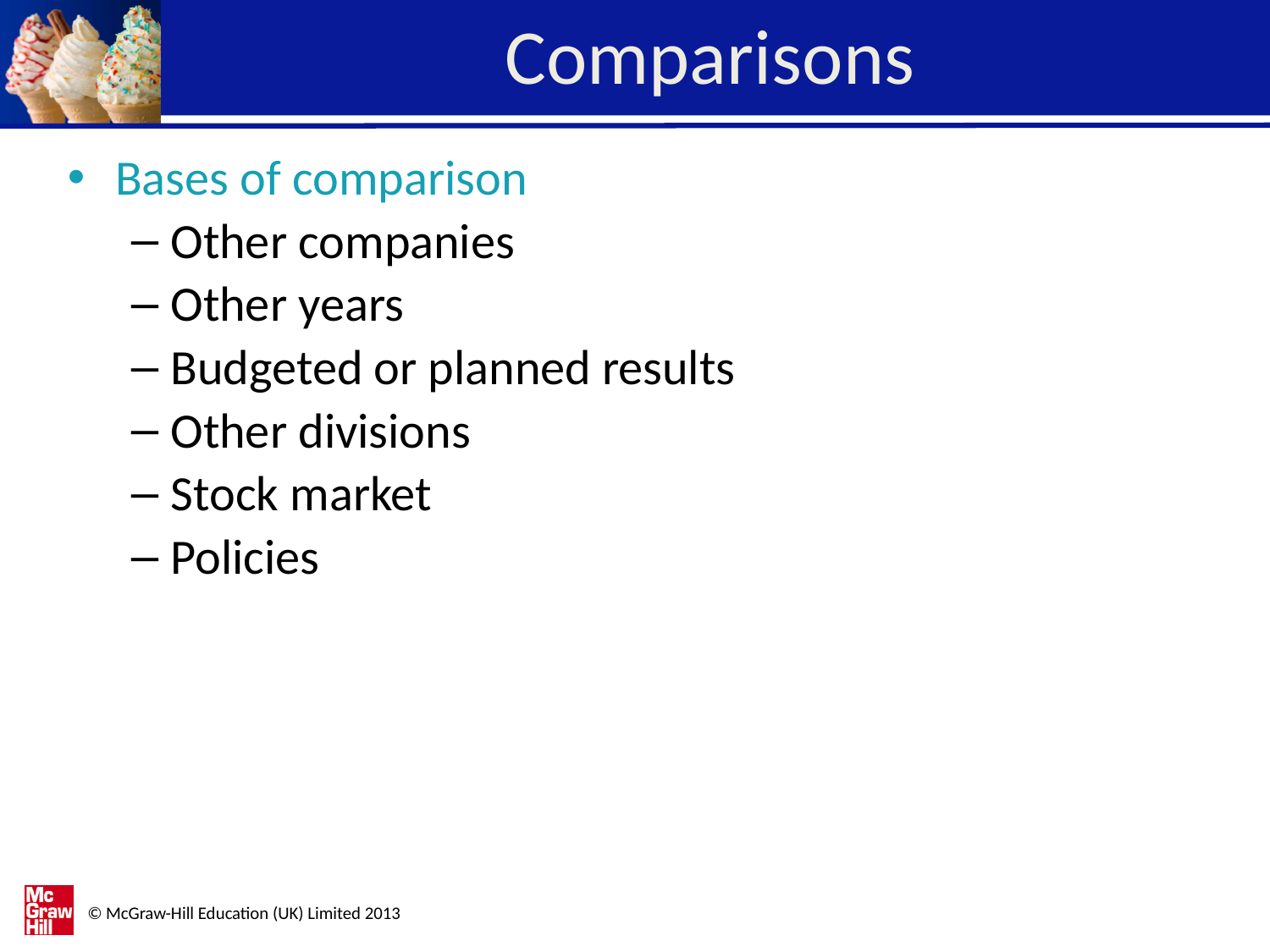

# Comparisons
Bases of comparison
Other companies
Other years
Budgeted or planned results
Other divisions
Stock market
Policies